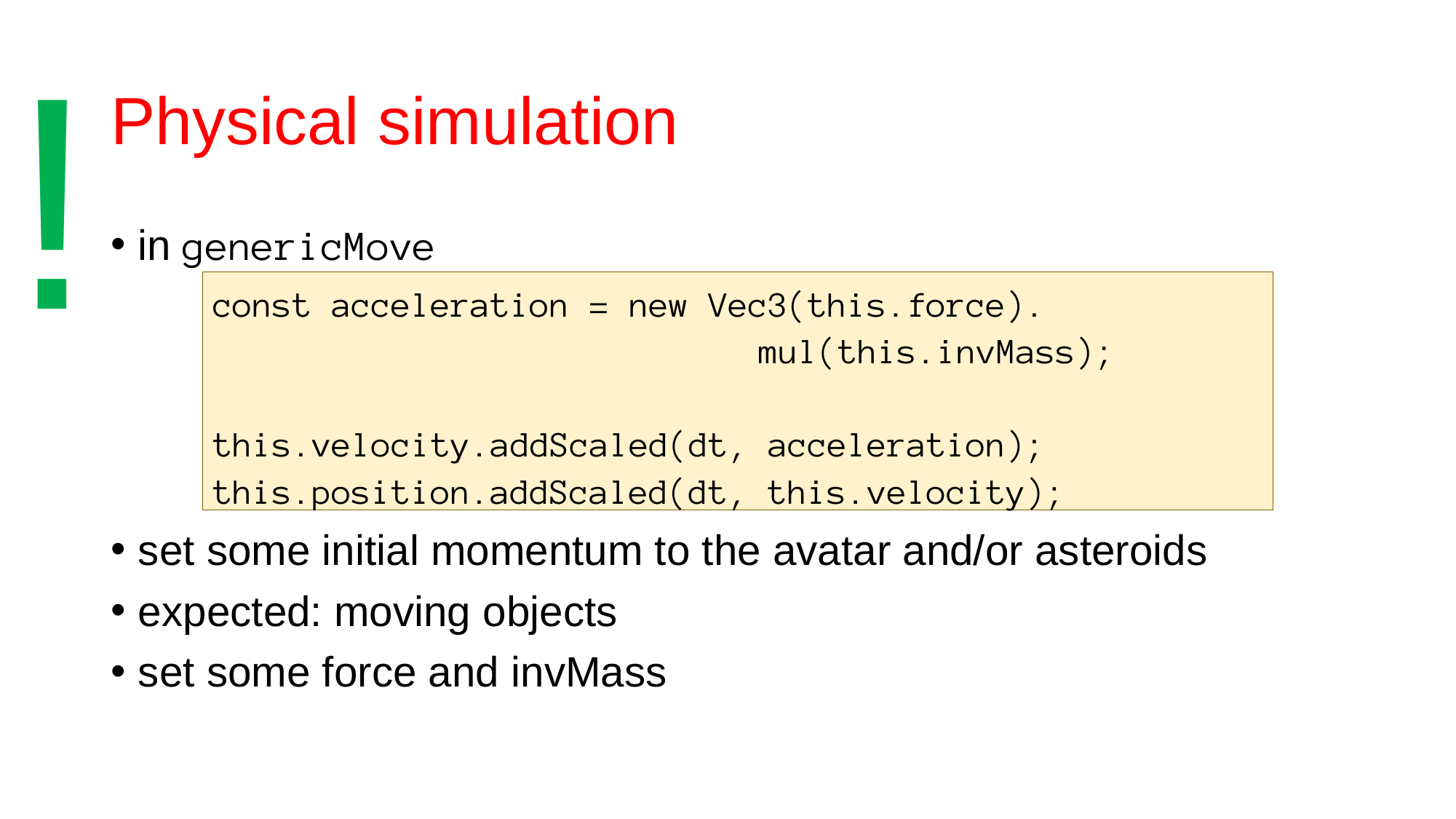

!
# Physical simulation
in genericMove

set some initial momentum to the avatar and/or asteroids
expected: moving objects
set some force and invMass
const acceleration = new Vec3(this.force).
					mul(this.invMass);

this.velocity.addScaled(dt, acceleration);
this.position.addScaled(dt, this.velocity);